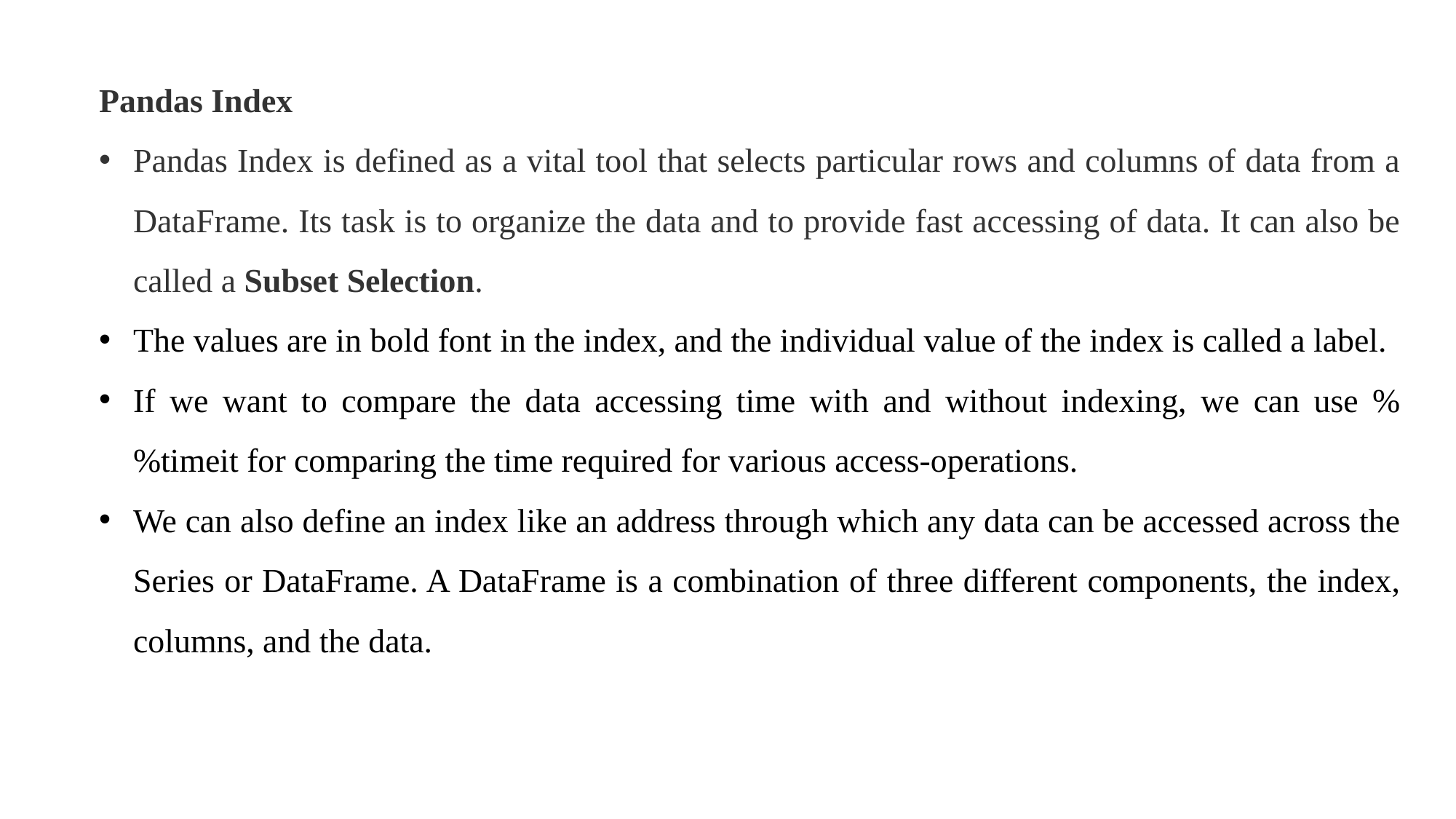

Pandas Index
Pandas Index is defined as a vital tool that selects particular rows and columns of data from a DataFrame. Its task is to organize the data and to provide fast accessing of data. It can also be called a Subset Selection.
The values are in bold font in the index, and the individual value of the index is called a label.
If we want to compare the data accessing time with and without indexing, we can use %%timeit for comparing the time required for various access-operations.
We can also define an index like an address through which any data can be accessed across the Series or DataFrame. A DataFrame is a combination of three different components, the index, columns, and the data.